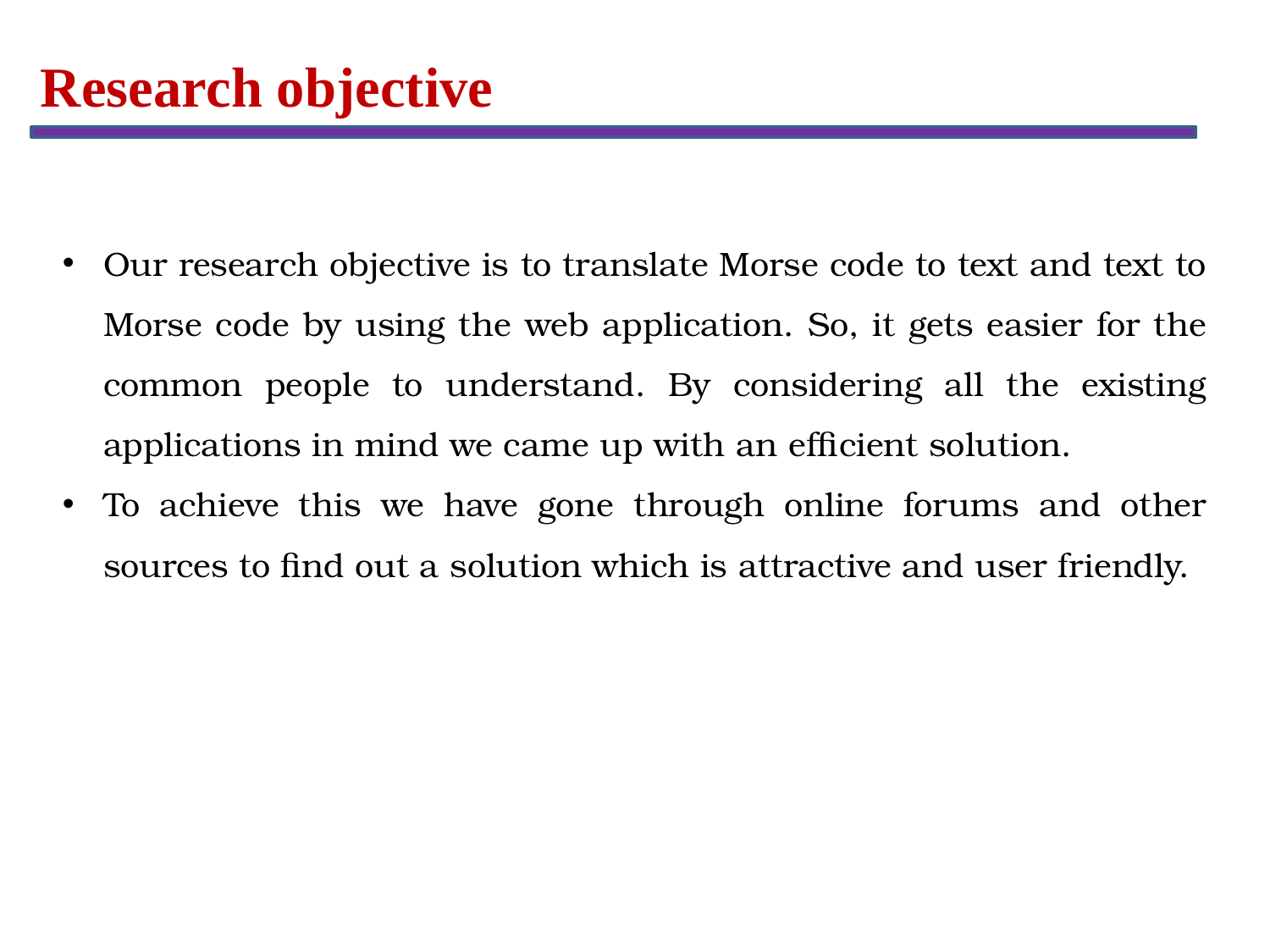

Research objective

Our research objective is to translate Morse code to text and text to Morse code by using the web application. So, it gets easier for the common people to understand. By considering all the existing applications in mind we came up with an efficient solution.
To achieve this we have gone through online forums and other sources to find out a solution which is attractive and user friendly.